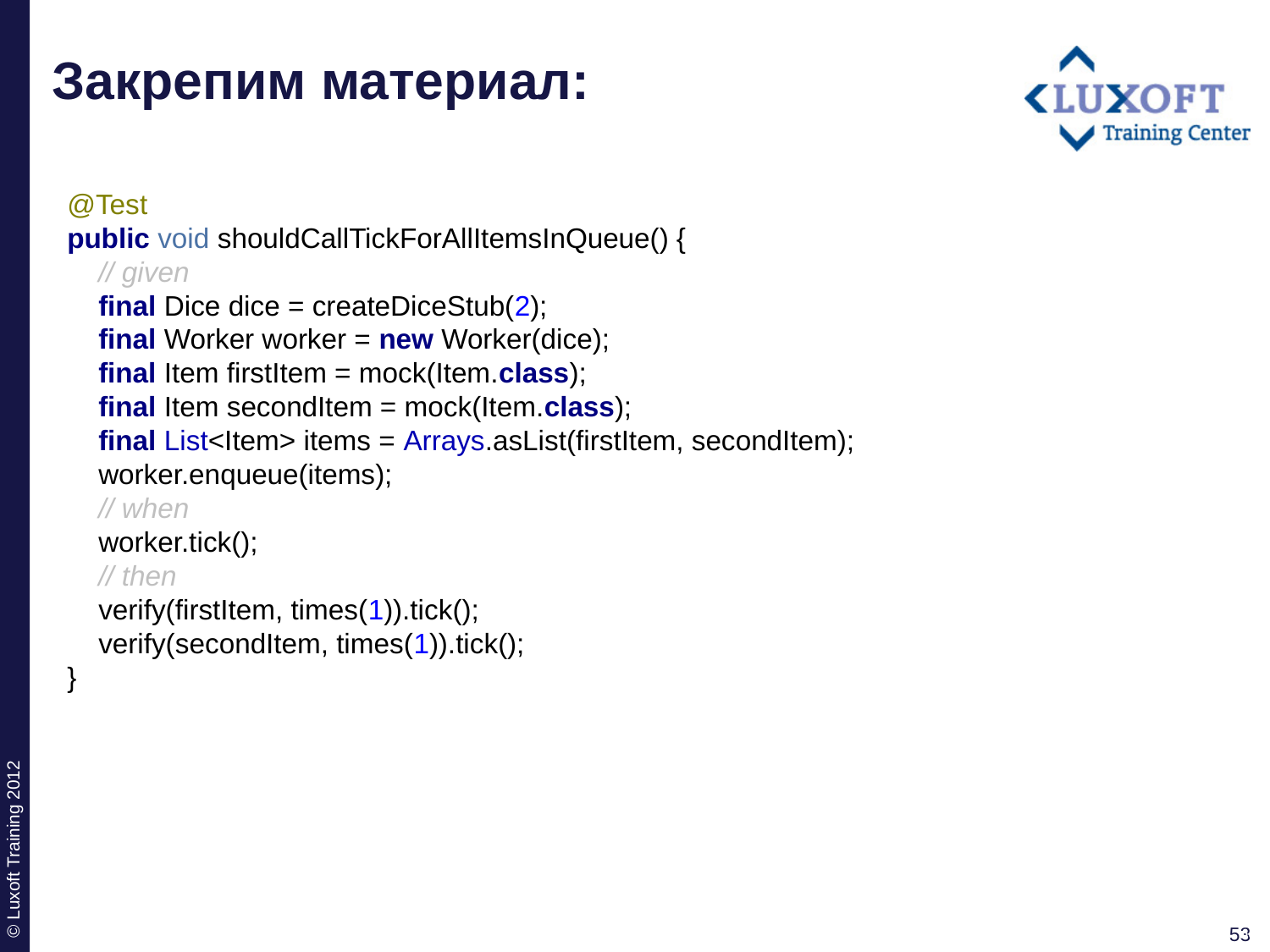

# Закрепим материал:
@Test
public void shouldCallTickForAllItemsInQueue() {
    // given
    final Dice dice = createDiceStub(2);
    final Worker worker = new Worker(dice);
    final Item firstItem = mock(Item.class);
    final Item secondItem = mock(Item.class);
    final List<Item> items = Arrays.asList(firstItem, secondItem);
    worker.enqueue(items);
    // when
    worker.tick();
    // then
    verify(firstItem, times(1)).tick();
    verify(secondItem, times(1)).tick();
}